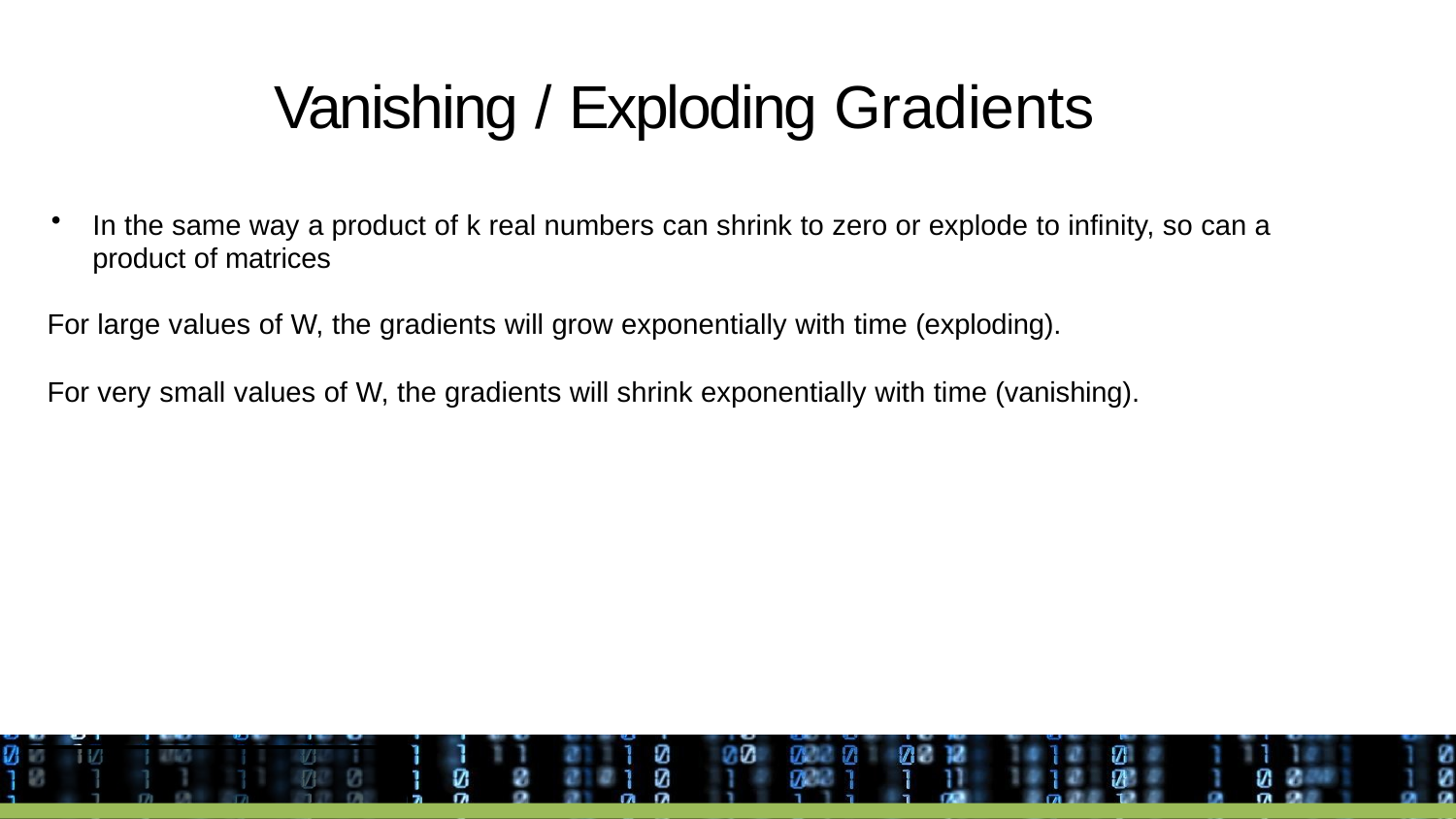

# Vanishing / Exploding Gradients
In the same way a product of k real numbers can shrink to zero or explode to infinity, so can a product of matrices
For large values of W, the gradients will grow exponentially with time (exploding).

For very small values of W, the gradients will shrink exponentially with time (vanishing).